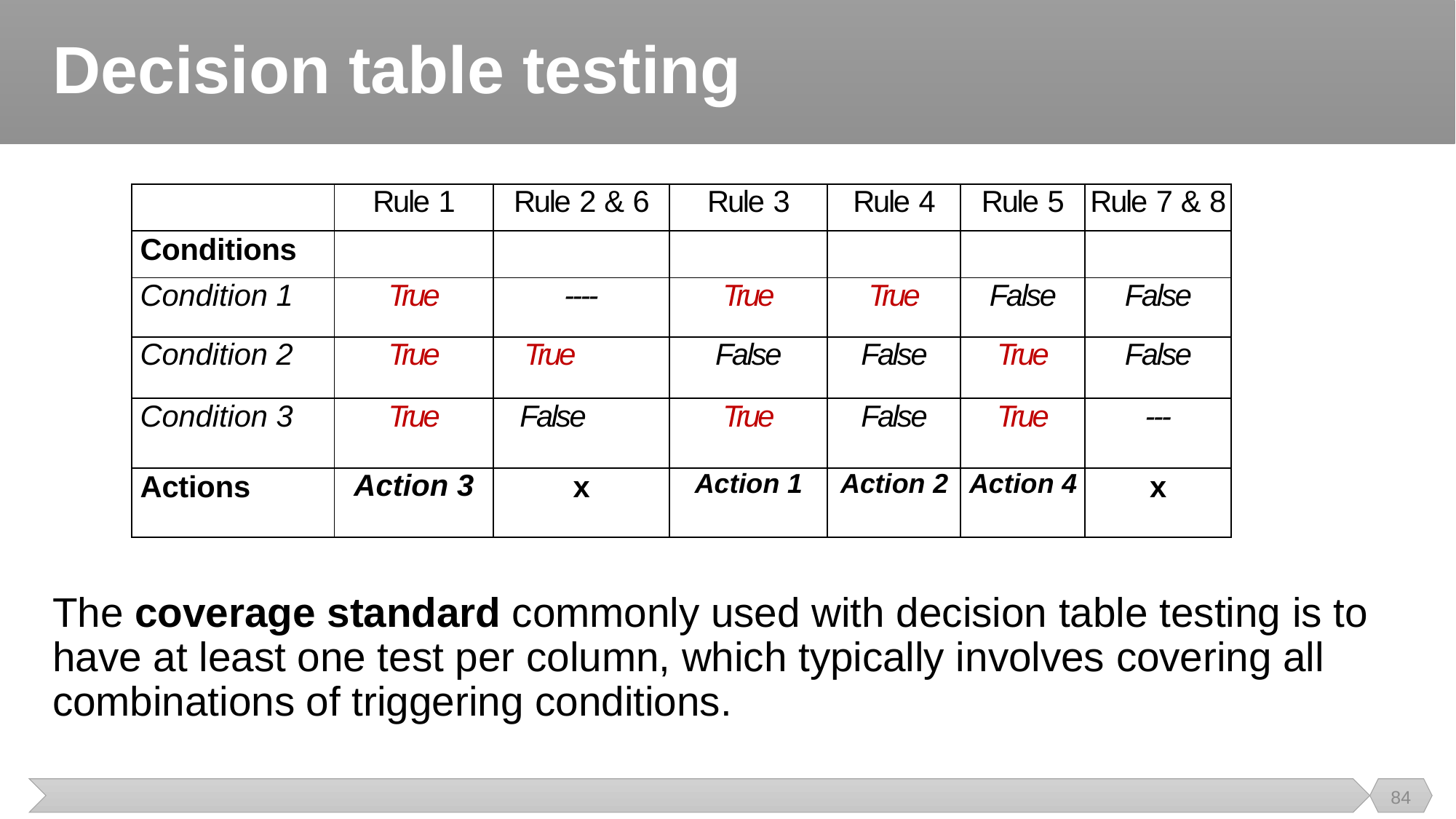

# Decision table testing

The coverage standard commonly used with decision table testing is to have at least one test per column, which typically involves covering all combinations of triggering conditions.
|  | Rule 1 | Rule 2 & 6 | Rule 3 | Rule 4 | Rule 5 | Rule 7 & 8 |
| --- | --- | --- | --- | --- | --- | --- |
| Conditions |  |  |  |  |  |  |
| Condition 1 | True | ---- | True | True | False | False |
| Condition 2 | True | True | False | False | True | False |
| Condition 3 | True | False | True | False | True | --- |
| Actions | Action 3 | x | Action 1 | Action 2 | Action 4 | x |
84